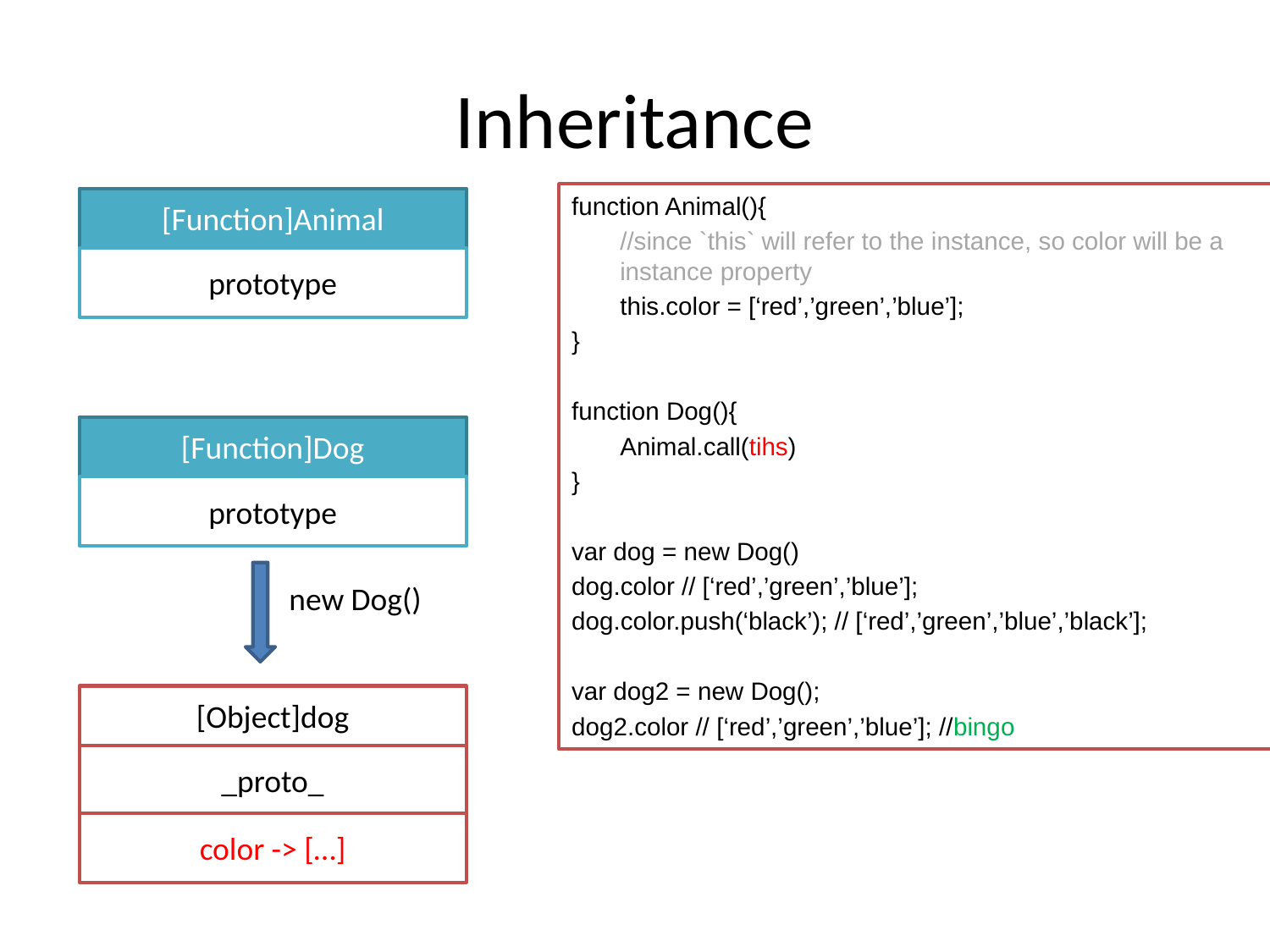

# Inheritance
function Animal(){
	//since `this` will refer to the instance, so color will be a instance property
	this.color = [‘red’,’green’,’blue’];
}

function Dog(){
	Animal.call(tihs)
}

var dog = new Dog()
dog.color // [‘red’,’green’,’blue’];
dog.color.push(‘black’); // [‘red’,’green’,’blue’,’black’];

var dog2 = new Dog();
dog2.color // [‘red’,’green’,’blue’]; //bingo

[Function]Animal
prototype
[Function]Dog
prototype

new Dog()
[Object]dog
_proto_
color -> […]